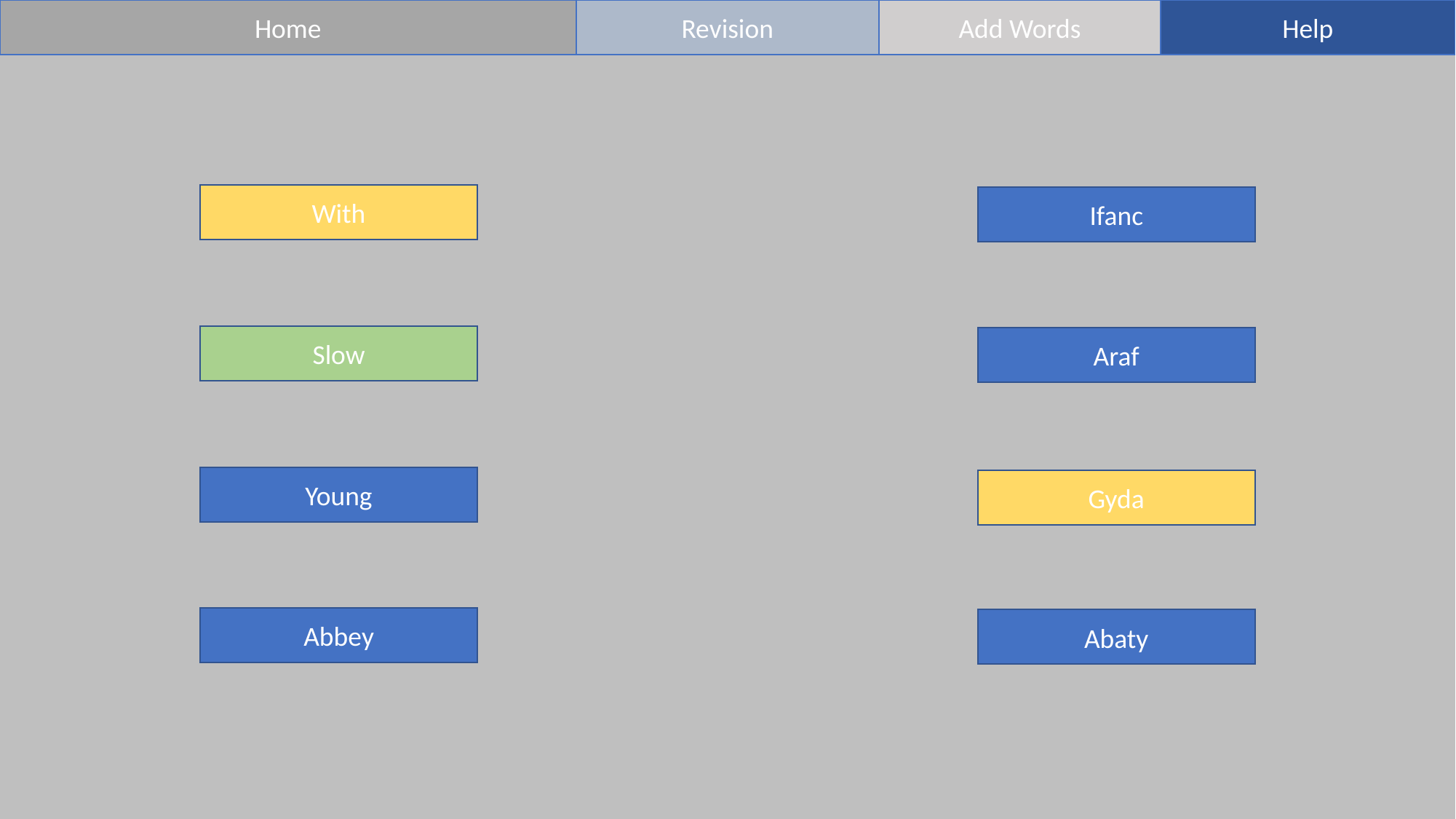

Home
Revision
Add Words
Help
With
Ifanc
Slow
Araf
Young
Gyda
Abbey
Abaty